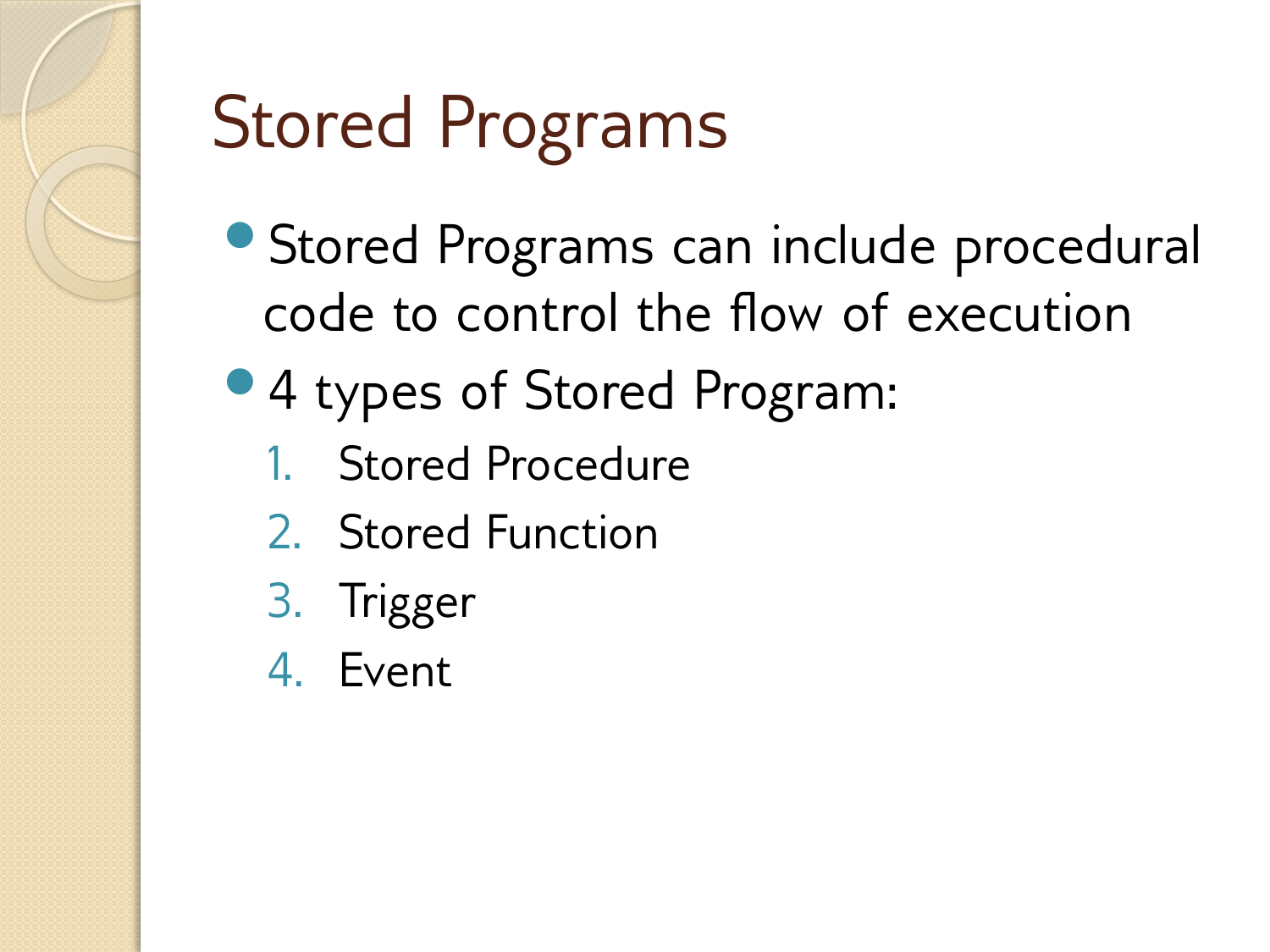

# Stored Programs
Stored Programs can include procedural code to control the flow of execution
4 types of Stored Program:
Stored Procedure
Stored Function
Trigger
Event